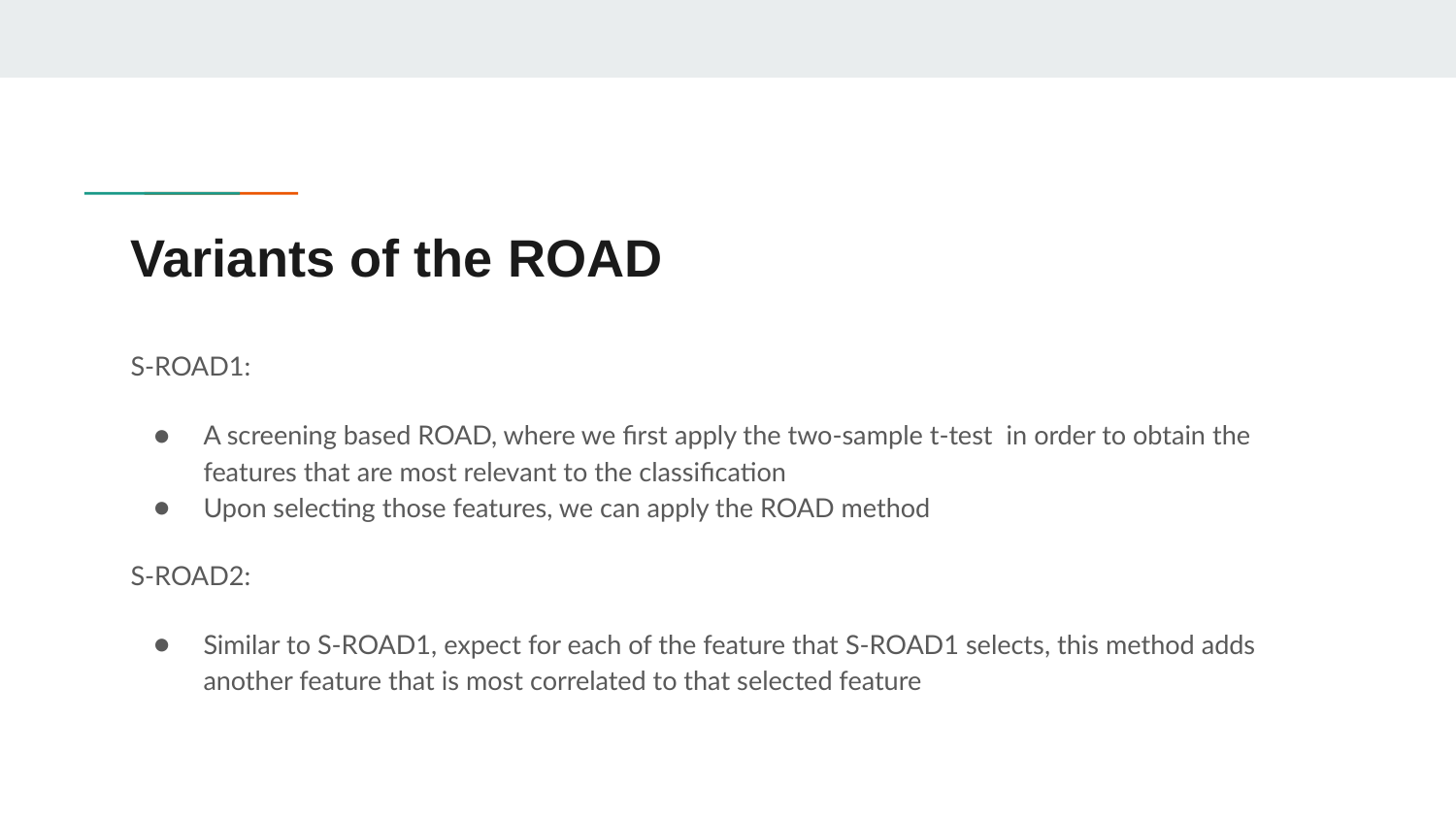

# Variants of the ROAD
S-ROAD1:
A screening based ROAD, where we first apply the two-sample t-test  in order to obtain the features that are most relevant to the classification
Upon selecting those features, we can apply the ROAD method
S-ROAD2:
Similar to S-ROAD1, expect for each of the feature that S-ROAD1 selects, this method adds another feature that is most correlated to that selected feature